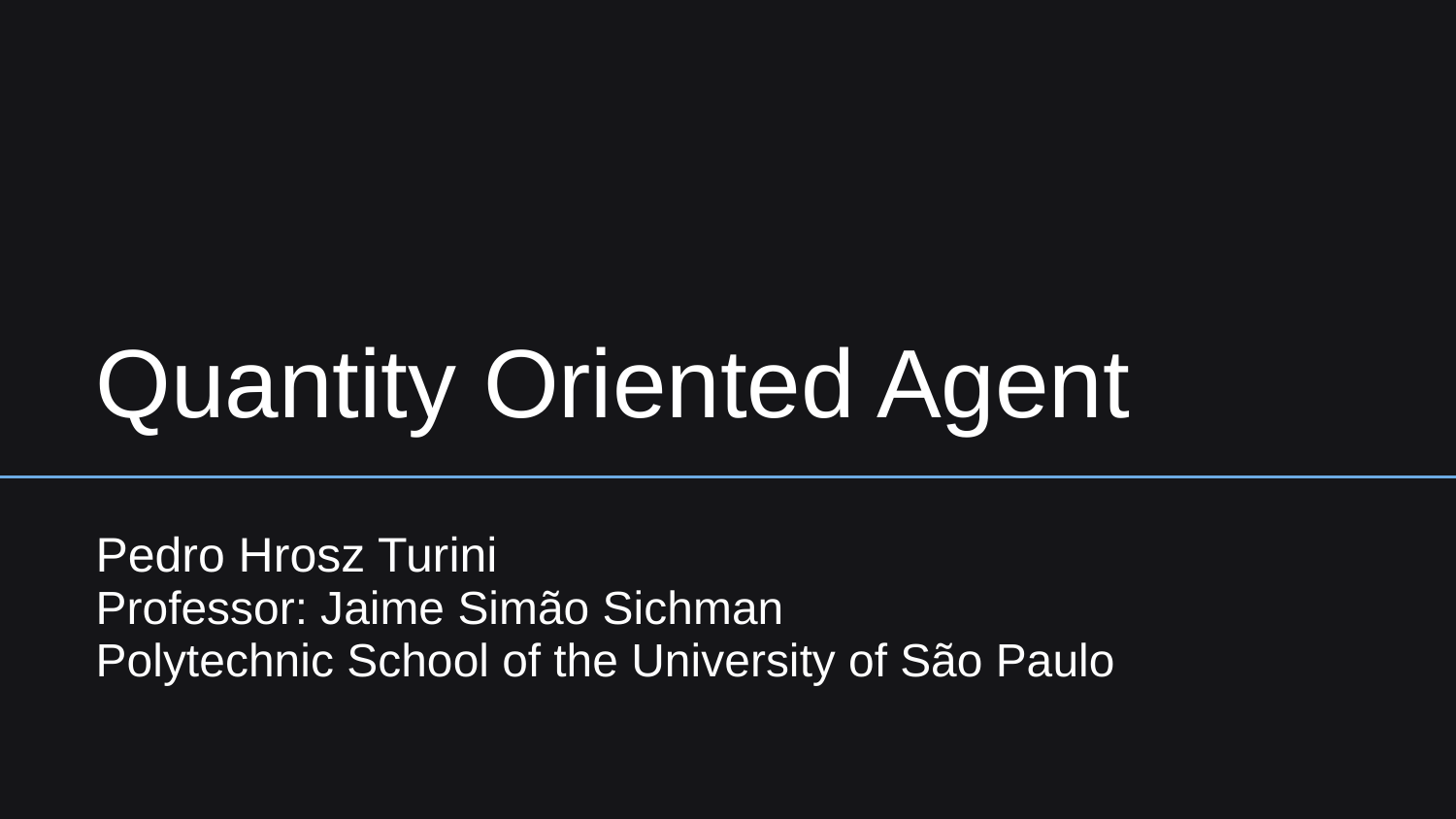

# Quantity Oriented Agent
Pedro Hrosz Turini
Professor: Jaime Simão Sichman
Polytechnic School of the University of São Paulo